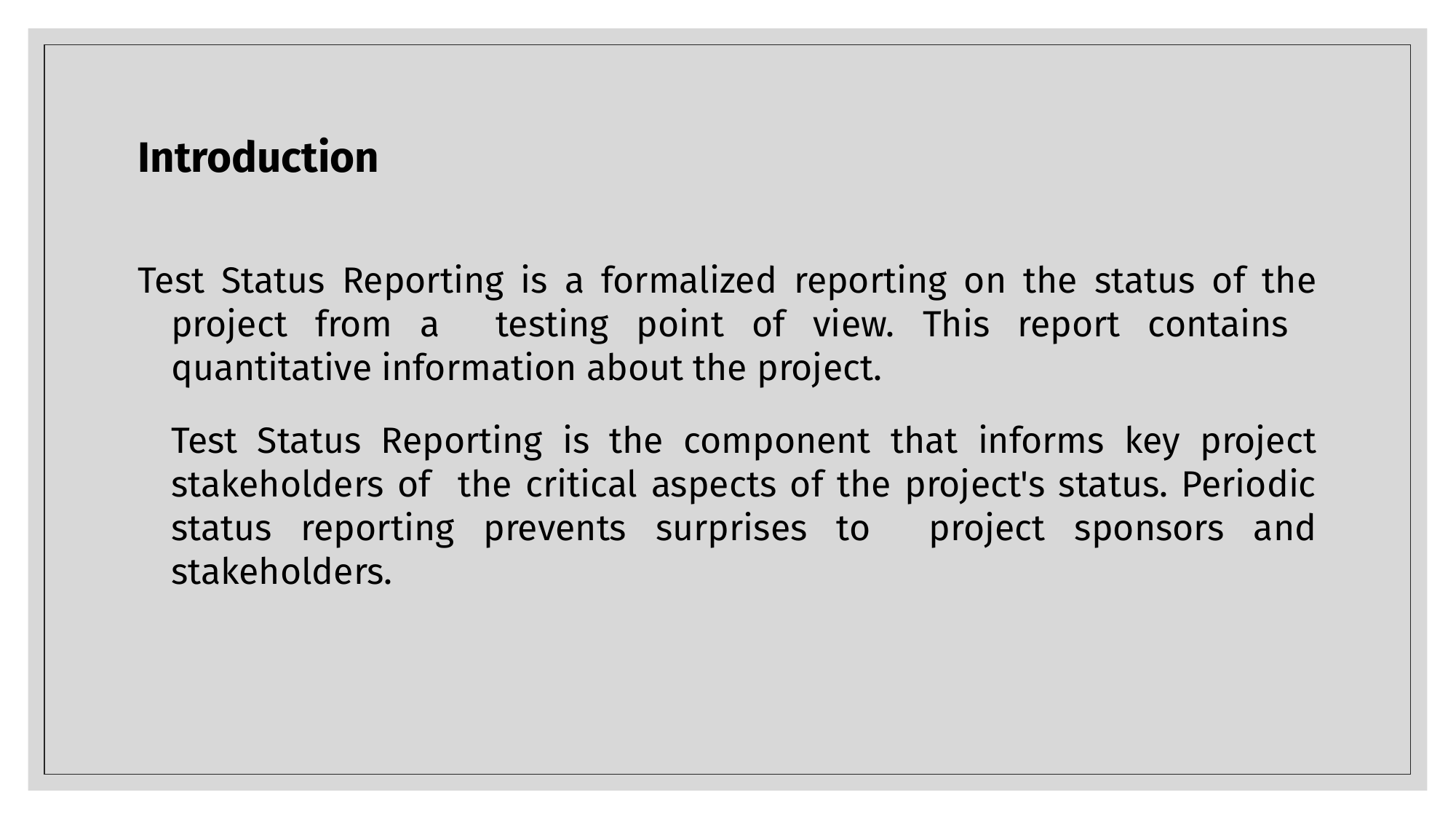

# Introduction
Test Status Reporting is a formalized reporting on the status of the project from a  testing point of view. This report contains  quantitative information about the project.
	Test Status Reporting is the component that informs key project stakeholders of  the critical aspects of the project's status. Periodic status reporting prevents surprises to  project sponsors and stakeholders.